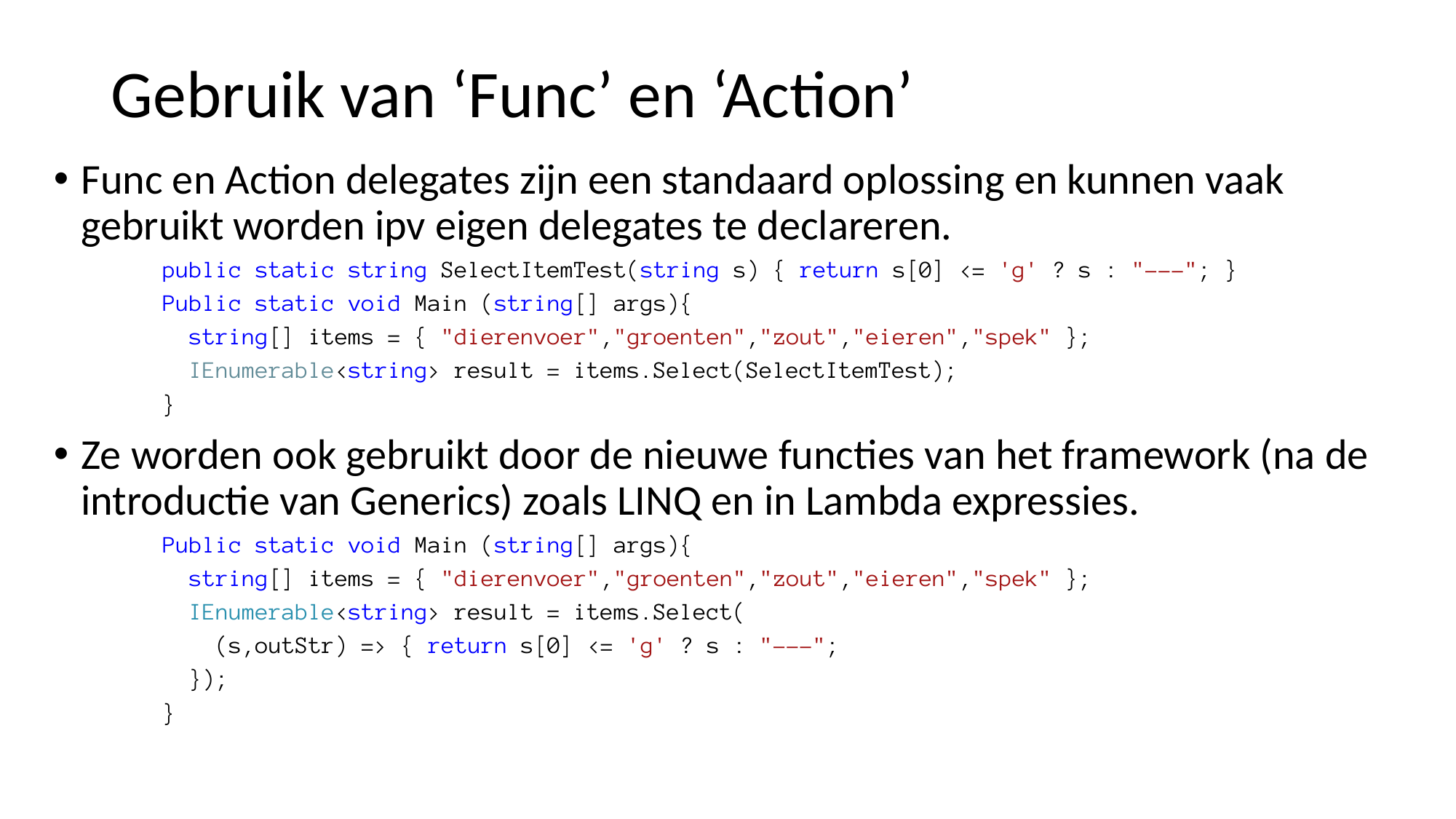

# Gebruik van ‘Func’ en ‘Action’
Func en Action delegates zijn een standaard oplossing en kunnen vaak gebruikt worden ipv eigen delegates te declareren.
public static string SelectItemTest(string s) { return s[0] <= 'g' ? s : "---"; }
Public static void Main (string[] args){
  string[] items = { "dierenvoer","groenten","zout","eieren","spek" };
  IEnumerable<string> result = items.Select(SelectItemTest);
}
Ze worden ook gebruikt door de nieuwe functies van het framework (na de introductie van Generics) zoals LINQ en in Lambda expressies.
Public static void Main (string[] args){
  string[] items = { "dierenvoer","groenten","zout","eieren","spek" };
  IEnumerable<string> result = items.Select(
    (s,outStr) => { return s[0] <= 'g' ? s : "---";
  });
}